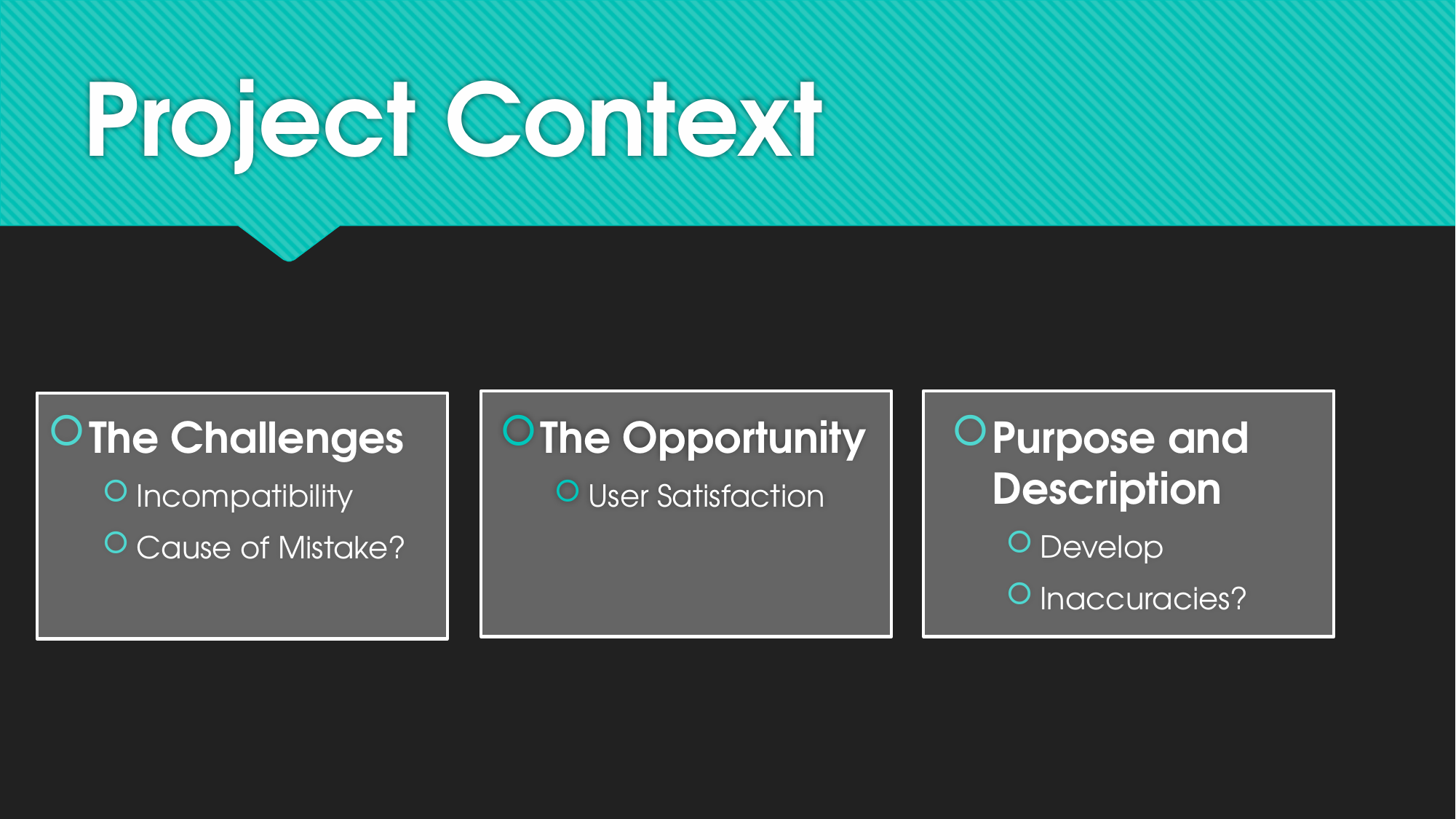

# Project Context

The Challenges
Incompatibility
Cause of Mistake?

The Opportunity
User Satisfaction

Purpose and Description
Develop
Inaccuracies?